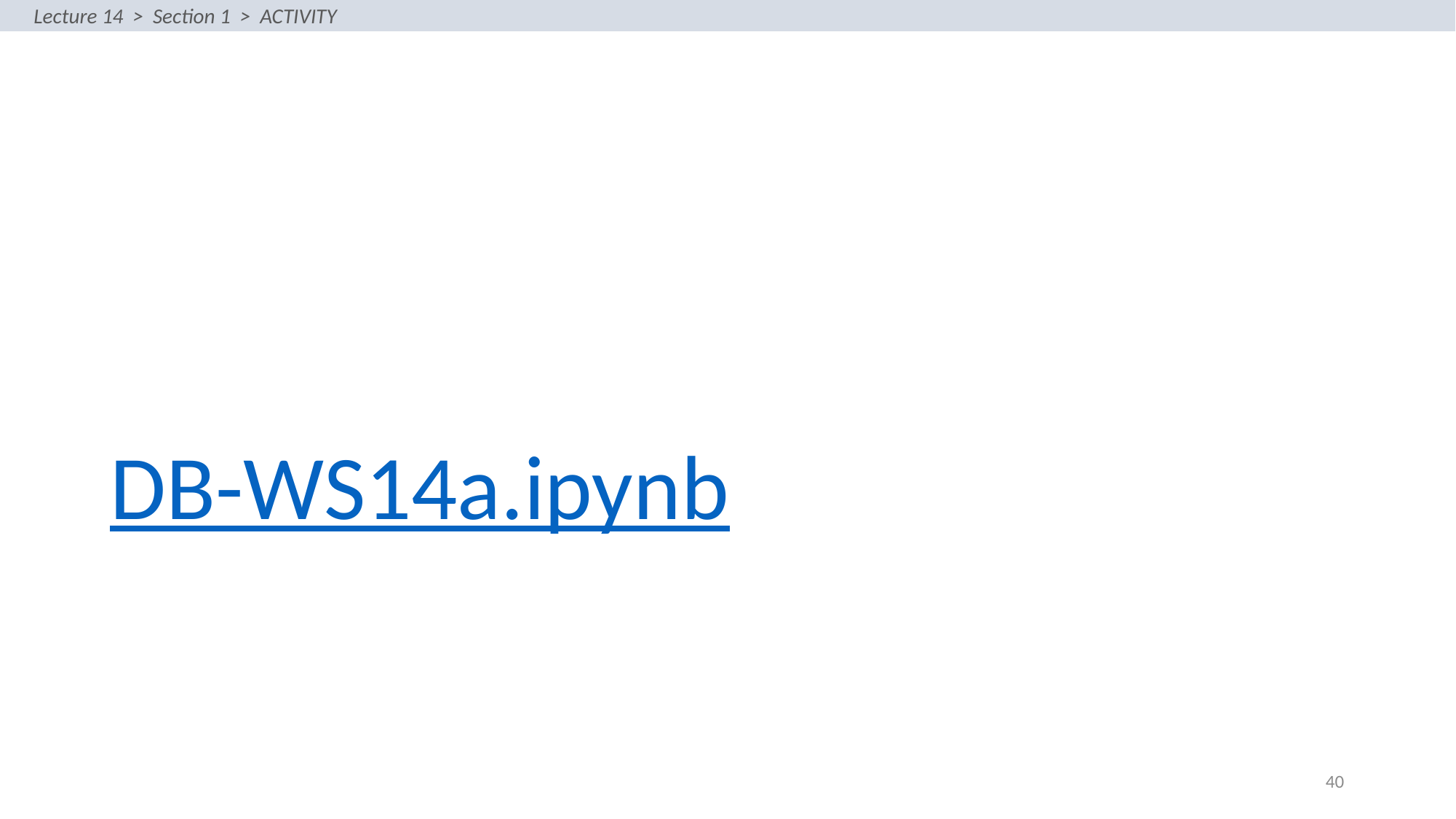

Lecture 14  >  Section 1  >  ACTIVITY
# DB-WS14a.ipynb
40